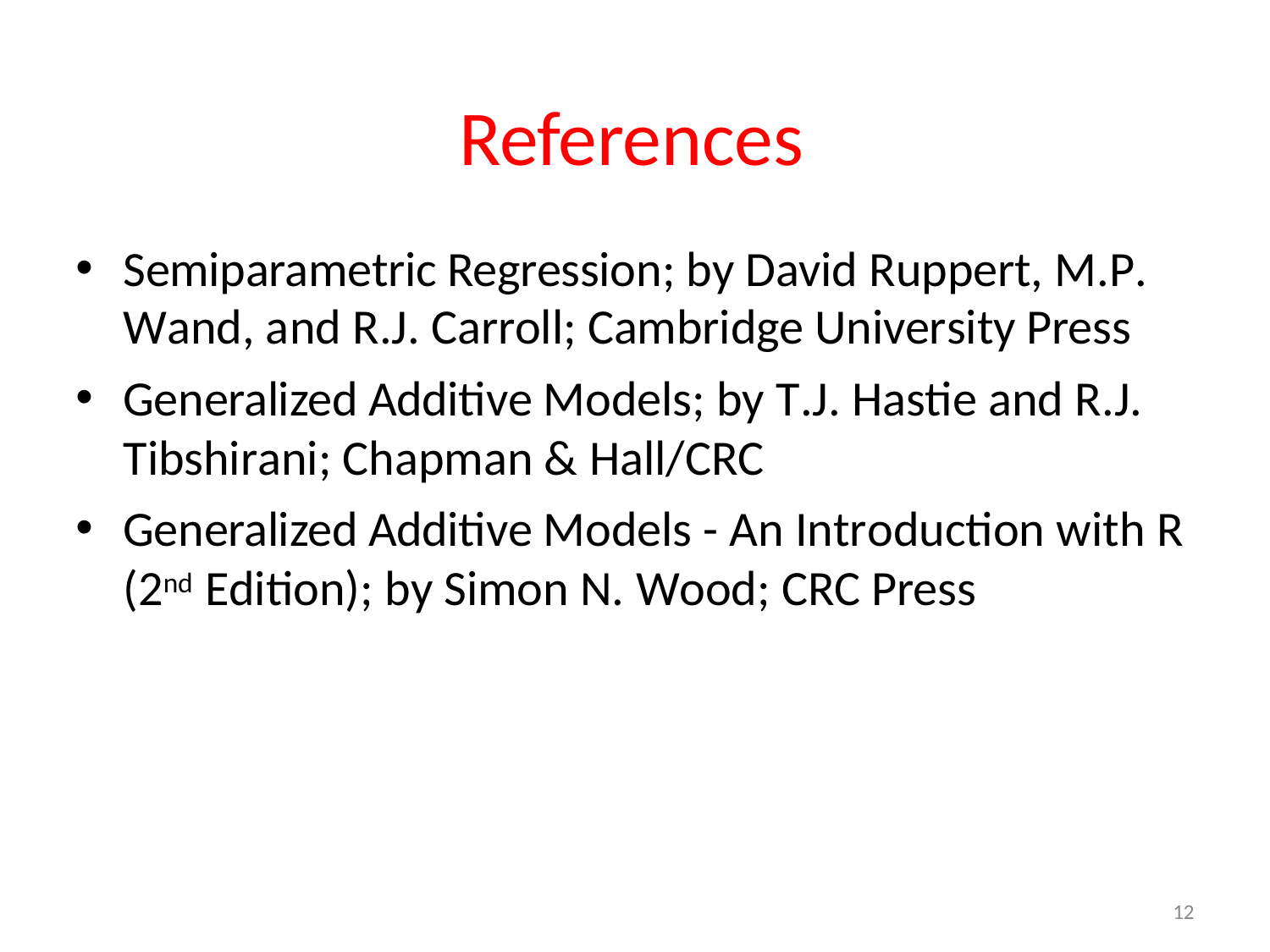

References
Semiparametric Regression; by David Ruppert, M.P. Wand, and R.J. Carroll; Cambridge University Press
Generalized Additive Models; by T.J. Hastie and R.J. Tibshirani; Chapman & Hall/CRC
Generalized Additive Models - An Introduction with R (2nd  Edition); by Simon N. Wood; CRC Press
12